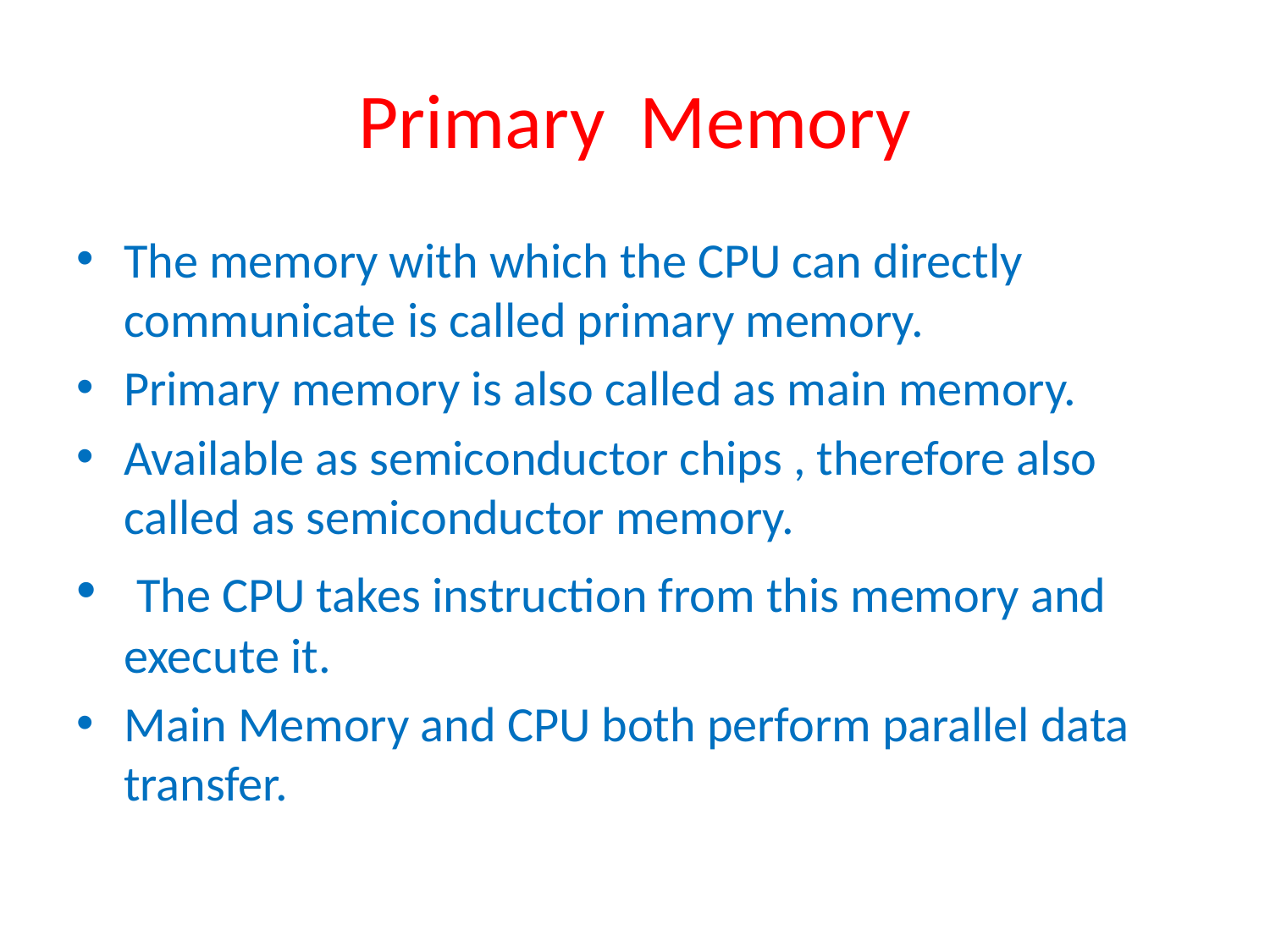

# Primary  Memory
The memory with which the CPU can directly communicate is called primary memory.
Primary memory is also called as main memory.
Available as semiconductor chips , therefore also called as semiconductor memory.
 The CPU takes instruction from this memory and execute it.
Main Memory and CPU both perform parallel data transfer.